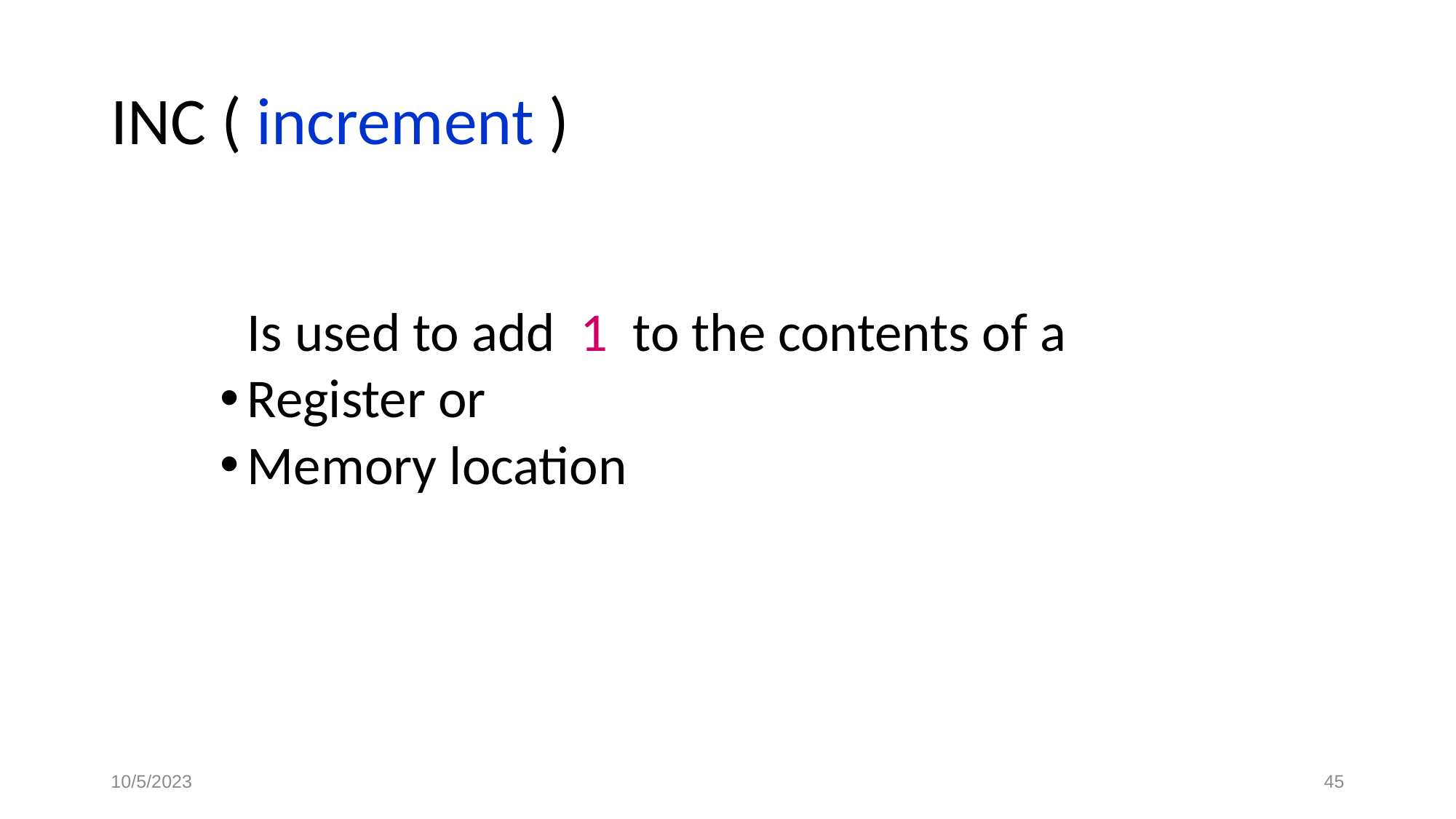

# INC ( increment )

		Is used to add  1  to the contents of a
Register or
Memory location
10/5/2023
45